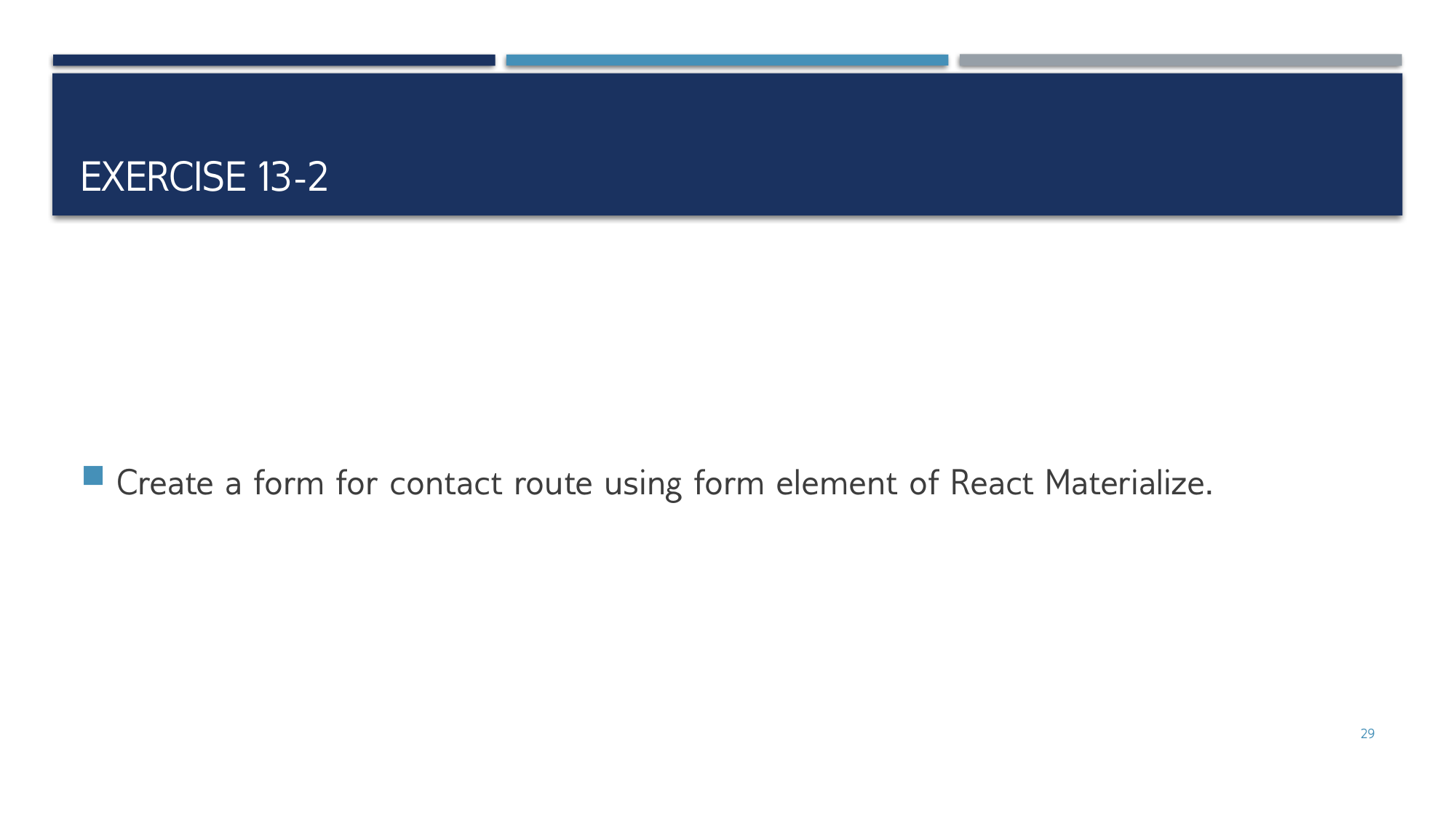

# Exercise 13-2
Create a form for contact route using form element of React Materialize.
29